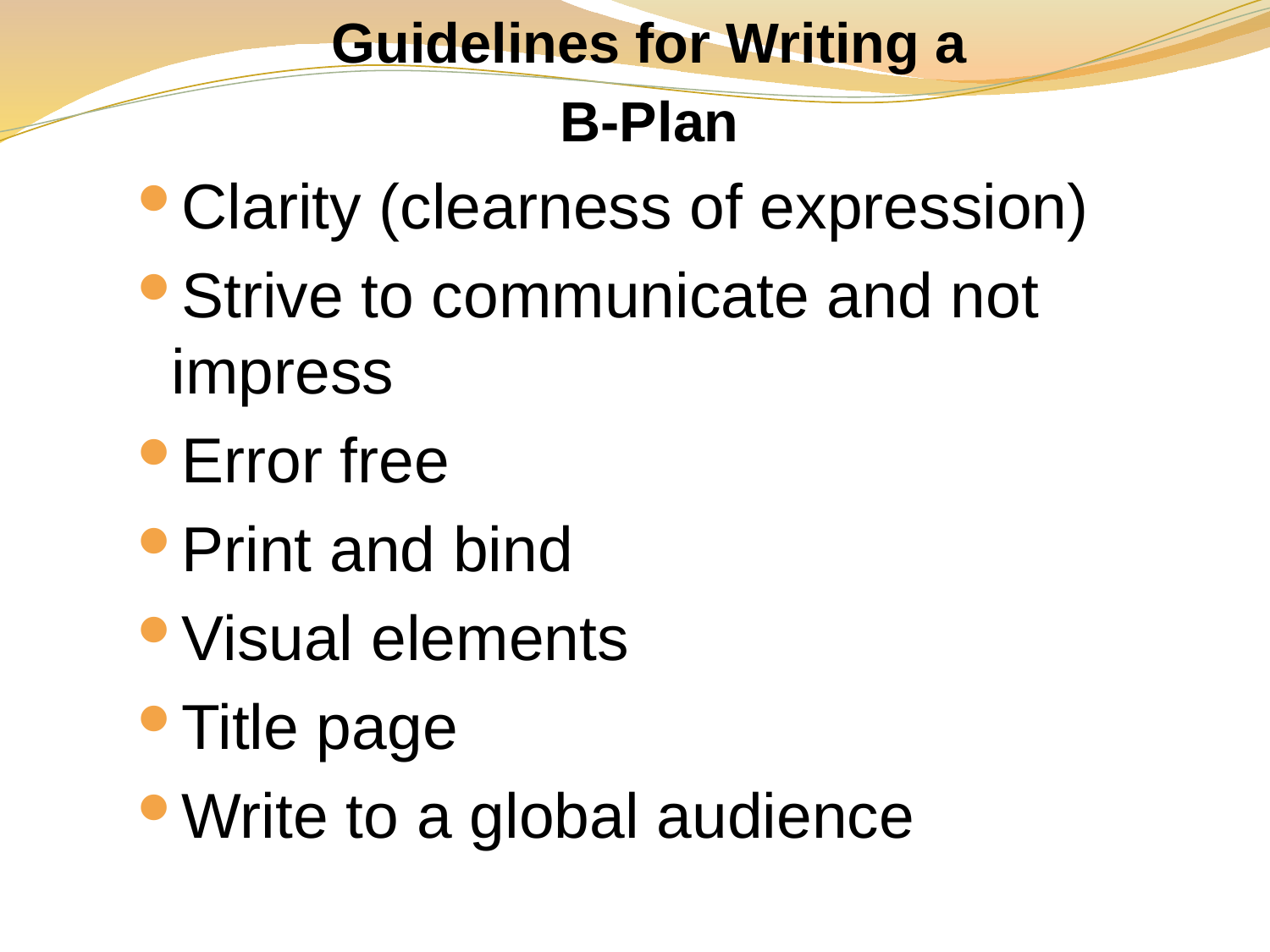

Guidelines for Writing a
B-Plan
Clarity (clearness of expression)
Strive to communicate and not impress
Error free
Print and bind
Visual elements
Title page
Write to a global audience